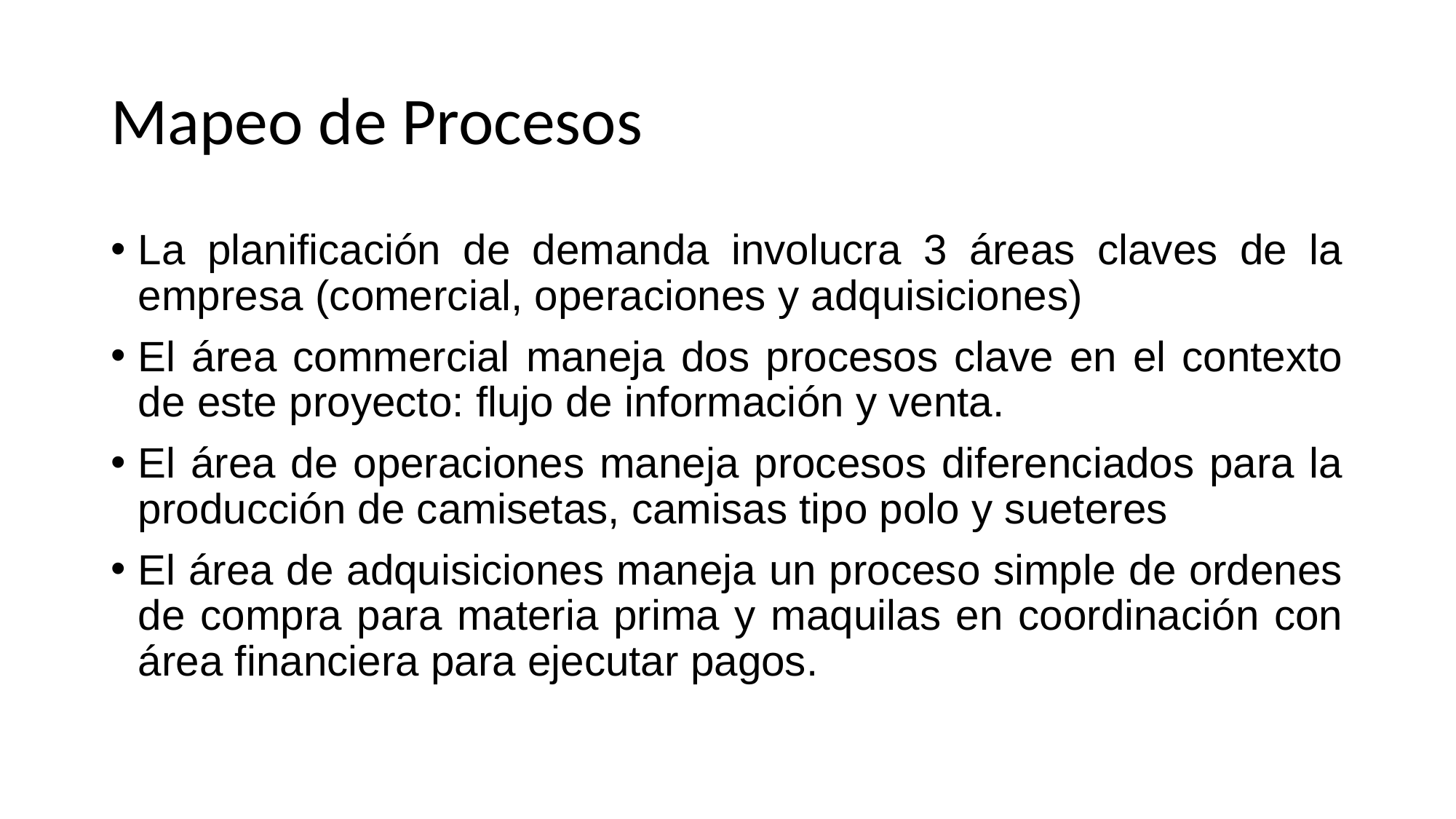

# Mapeo de Procesos
La planificación de demanda involucra 3 áreas claves de la empresa (comercial, operaciones y adquisiciones)
El área commercial maneja dos procesos clave en el contexto de este proyecto: flujo de información y venta.
El área de operaciones maneja procesos diferenciados para la producción de camisetas, camisas tipo polo y sueteres
El área de adquisiciones maneja un proceso simple de ordenes de compra para materia prima y maquilas en coordinación con área financiera para ejecutar pagos.